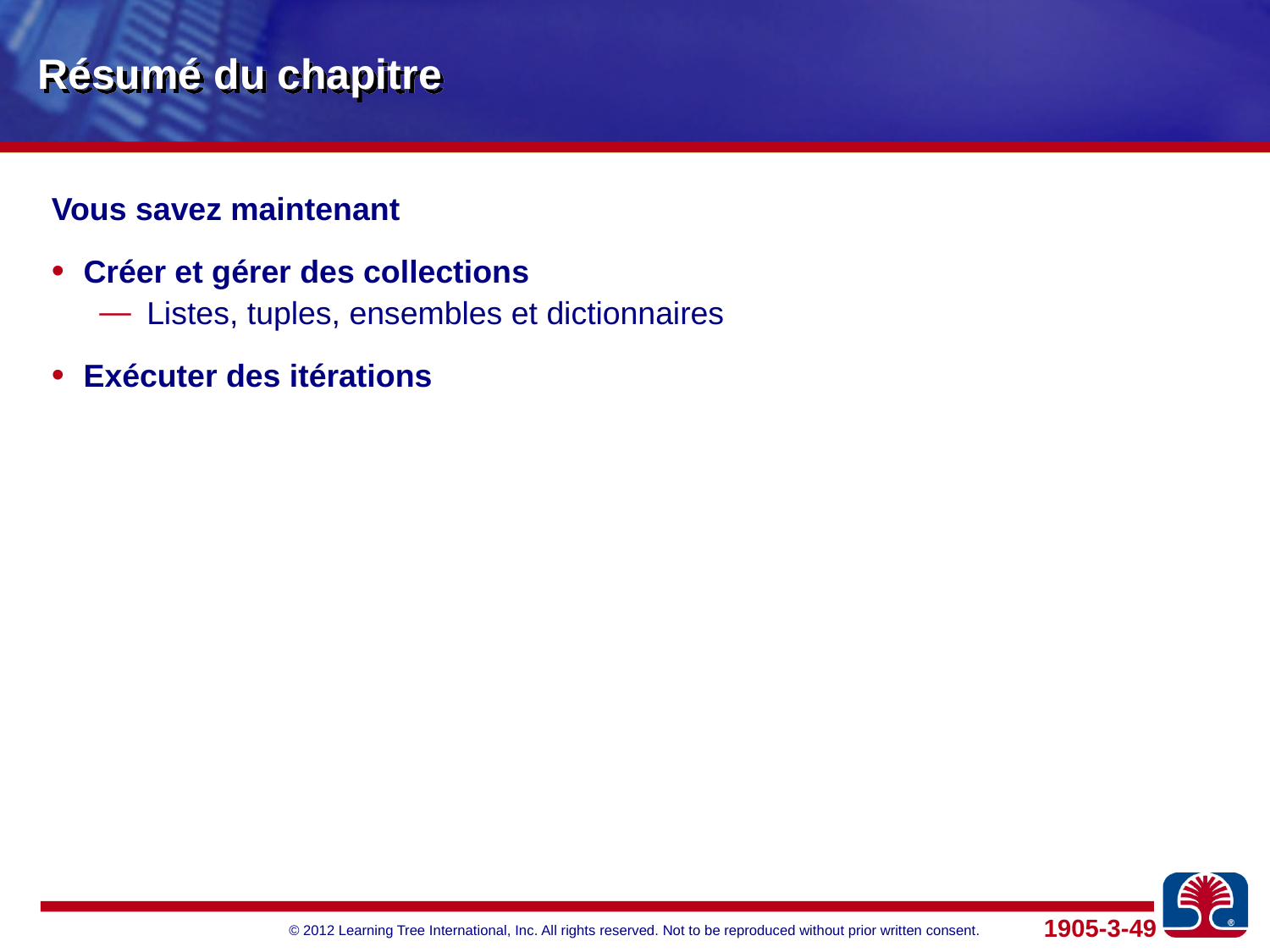

# Résumé du chapitre
Vous savez maintenant
Créer et gérer des collections
Listes, tuples, ensembles et dictionnaires
Exécuter des itérations